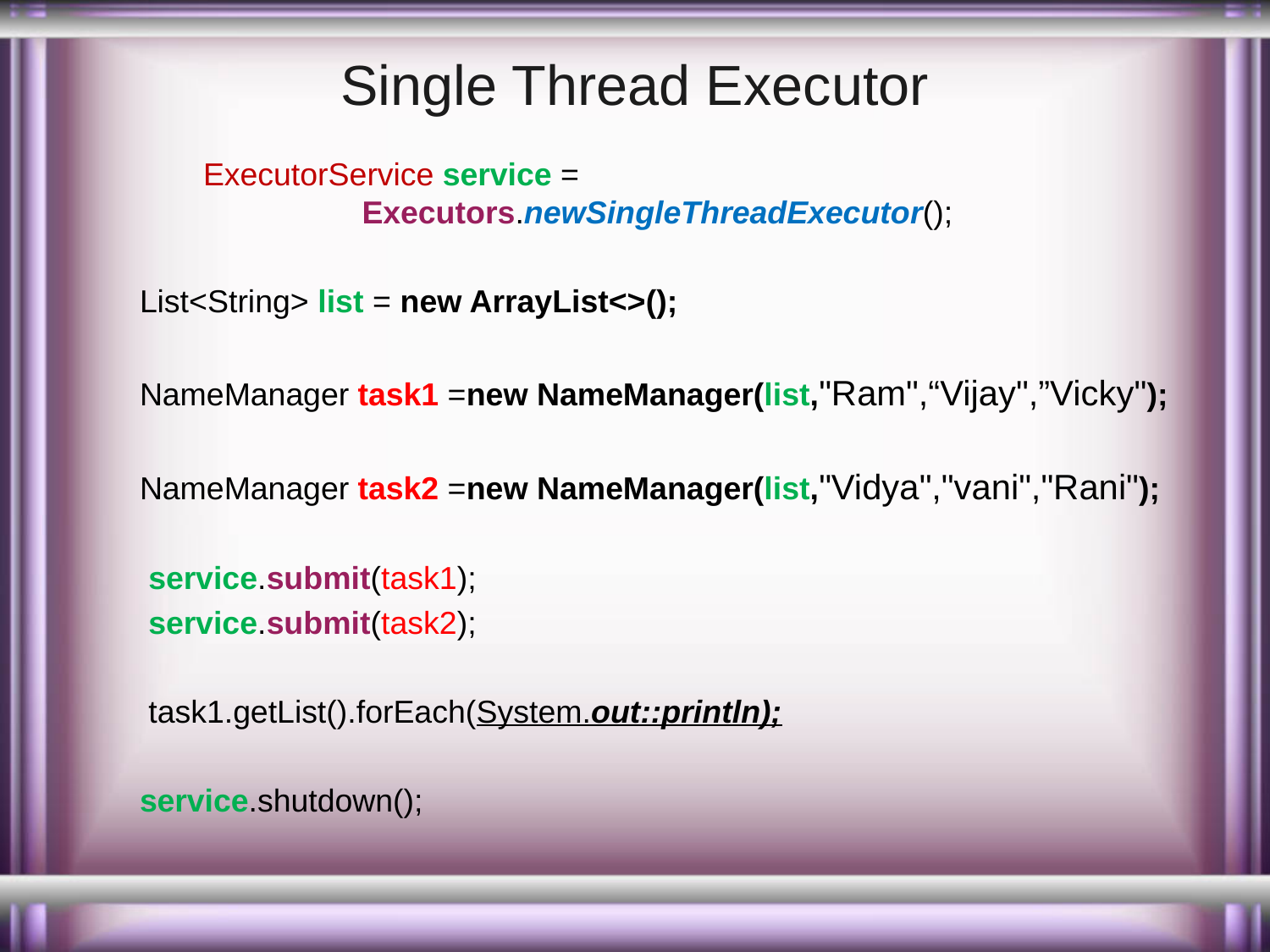

# Single Thread Executor
ExecutorService service = 				 		Executors.newSingleThreadExecutor();

List<String> list = new ArrayList<>();

NameManager task1 =new NameManager(list,"Ram",“Vijay",”Vicky");

NameManager task2 =new NameManager(list,"Vidya","vani","Rani");

 service.submit(task1);
 service.submit(task2);

 task1.getList().forEach(System.out::println);

service.shutdown();